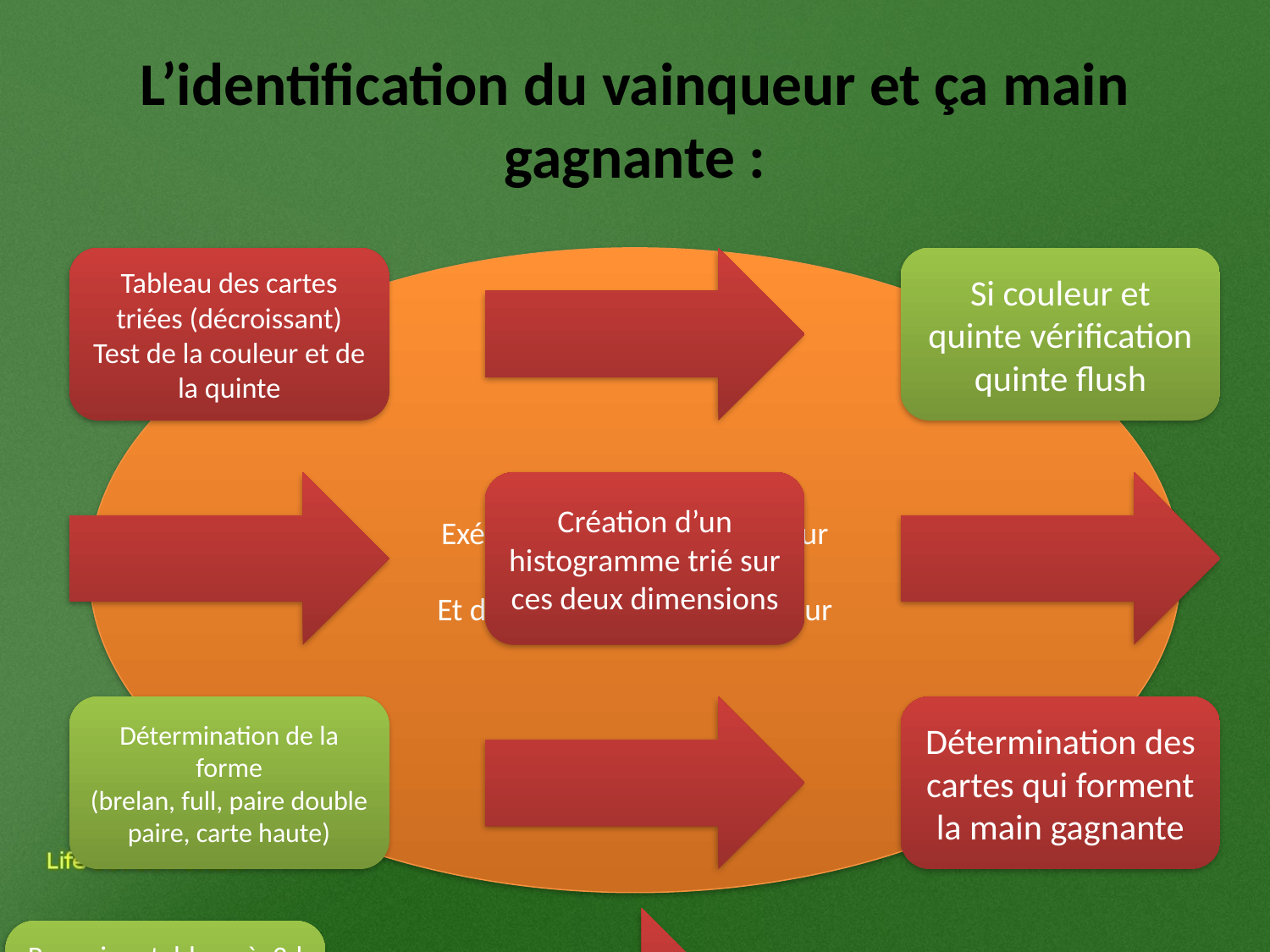

# L’identification du vainqueur et ça main gagnante :
Tableau des cartes triées (décroissant)
Test de la couleur et de la quinte
Si couleur et quinte vérification quinte flush
Détermination de la forme
(brelan, full, paire double paire, carte haute)
Détermination des cartes qui forment la main gagnante
Exécution pour chaque joueur
Puis trie
Et determination du vainqueur